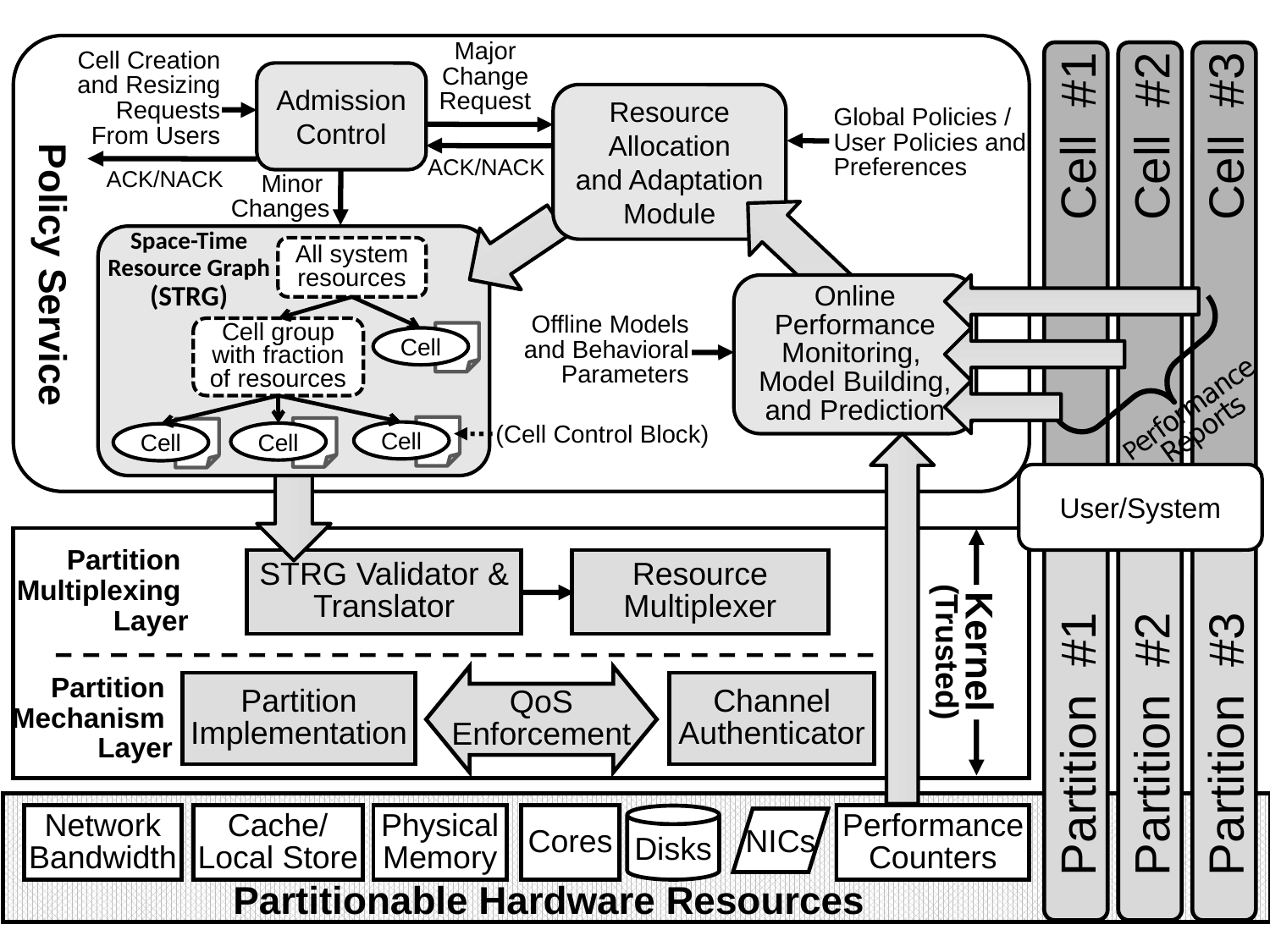

Major
Change
Request
ACK/NACK

Cell Creation
and Resizing
Requests
From Users

Admission
Control
Resource Allocation
and Adaptation
Module
Cell  #1
Cell  #2
Cell  #3
Global Policies /
User Policies and
Preferences
ACK/NACK
Minor
Changes

Space-Time Resource Graph (STRG)

All system resources
Policy Service

Online
Performance
Monitoring,
Model Building,
and Prediction

Offline Models
and Behavioral
Parameters
Cell group with fraction of resources

Cell

Performance
Reports
(Cell Control Block)

Cell

Cell

Cell

User/System

Partition
Multiplexing
Layer
STRG Validator &
Translator
Resource
Multiplexer

Kernel
(Trusted)

QoS
Enforcement
Partition
Mechanism
Layer
Partition  #3
Partition  #1
Partition  #2
Partition
Implementation
Channel
Authenticator

Network
Bandwidth
Cache/
Local Store
Physical
Memory
Cores
Performance
Counters
Disks
NICs
Partitionable Hardware Resources